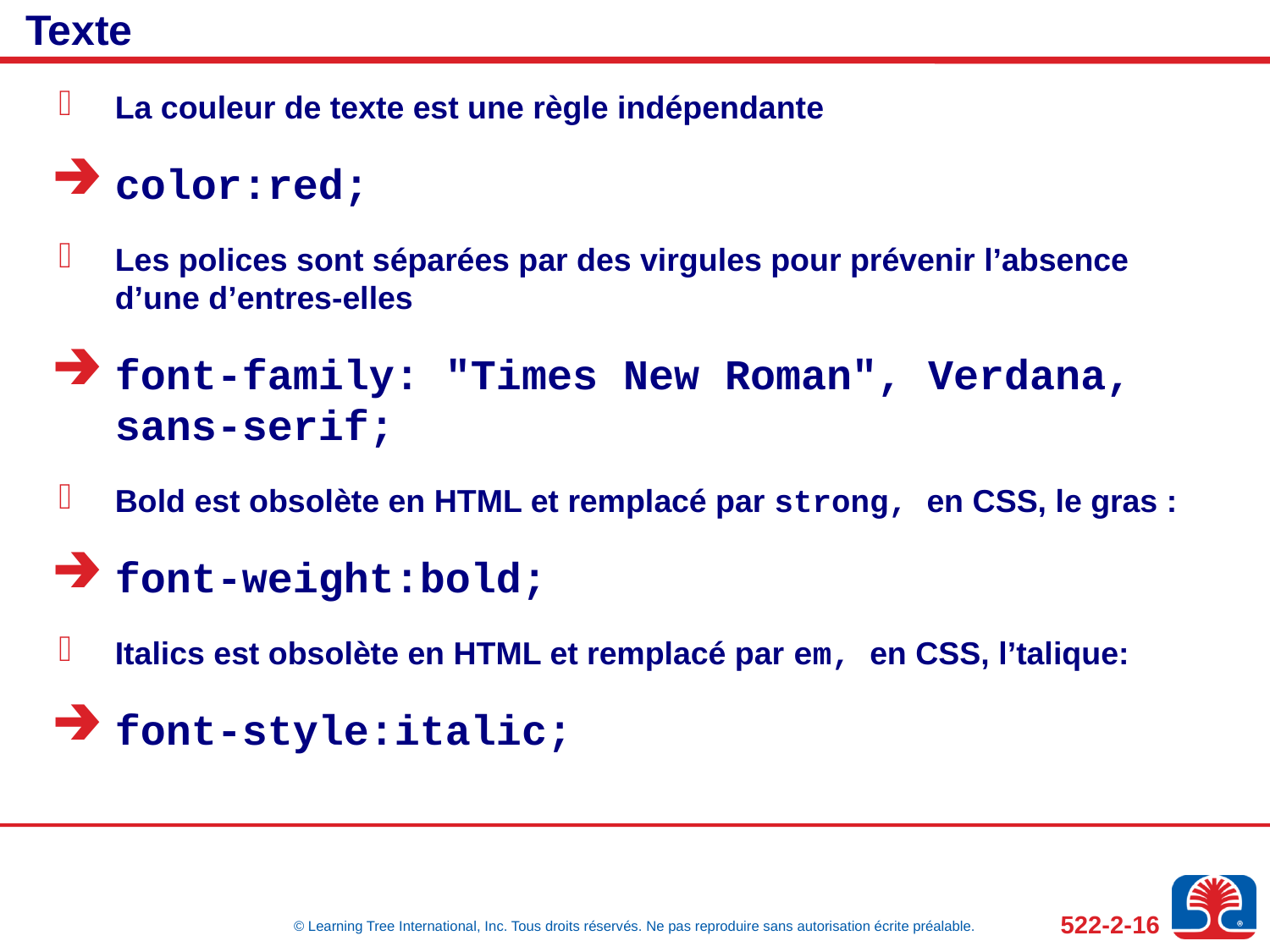

# Texte
La couleur de texte est une règle indépendante
color:red;
Les polices sont séparées par des virgules pour prévenir l’absence d’une d’entres-elles
font-family: "Times New Roman", Verdana, sans-serif;
Bold est obsolète en HTML et remplacé par strong, en CSS, le gras :
font-weight:bold;
Italics est obsolète en HTML et remplacé par em, en CSS, l’talique:
font-style:italic;